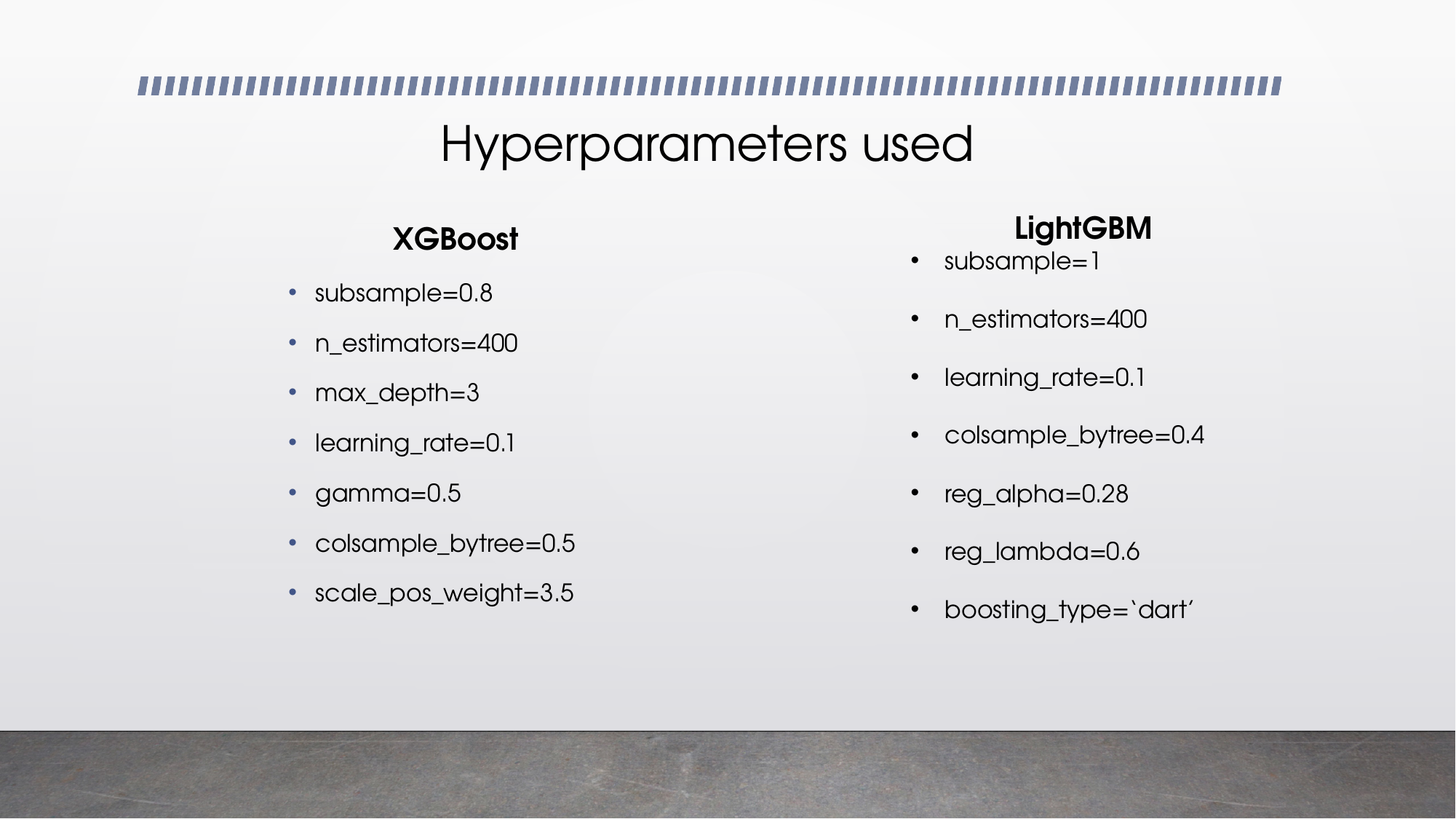

# Hyperparameters used
LightGBM
subsample=1

n_estimators=400

learning_rate=0.1

colsample_bytree=0.4

reg_alpha=0.28

reg_lambda=0.6

boosting_type=‘dart’

XGBoost
subsample=0.8
n_estimators=400
max_depth=3
learning_rate=0.1
gamma=0.5
colsample_bytree=0.5
scale_pos_weight=3.5